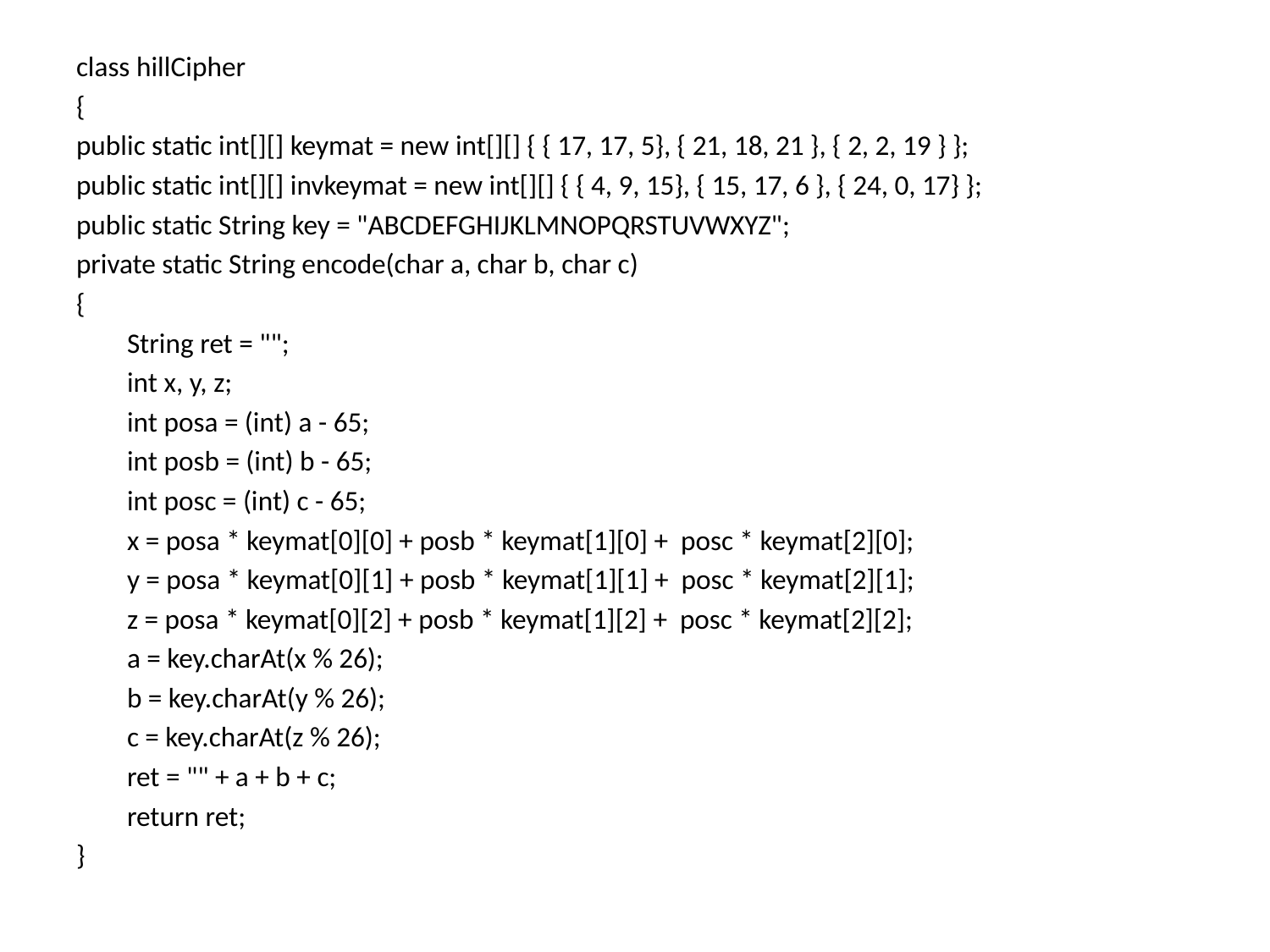

class hillCipher
{
public static int[][] keymat = new int[][] { { 17, 17, 5}, { 21, 18, 21 }, { 2, 2, 19 } };
public static int[][] invkeymat = new int[][] { { 4, 9, 15}, { 15, 17, 6 }, { 24, 0, 17} };
public static String key = "ABCDEFGHIJKLMNOPQRSTUVWXYZ";
private static String encode(char a, char b, char c)
{
        String ret = "";
        int x, y, z;
        int posa = (int) a - 65;
        int posb = (int) b - 65;
        int posc = (int) c - 65;
        x = posa * keymat[0][0] + posb * keymat[1][0] +  posc * keymat[2][0];
        y = posa * keymat[0][1] + posb * keymat[1][1] +  posc * keymat[2][1];
        z = posa * keymat[0][2] + posb * keymat[1][2] +  posc * keymat[2][2];
        a = key.charAt(x % 26);
        b = key.charAt(y % 26);
        c = key.charAt(z % 26);
        ret = "" + a + b + c;
        return ret;
}